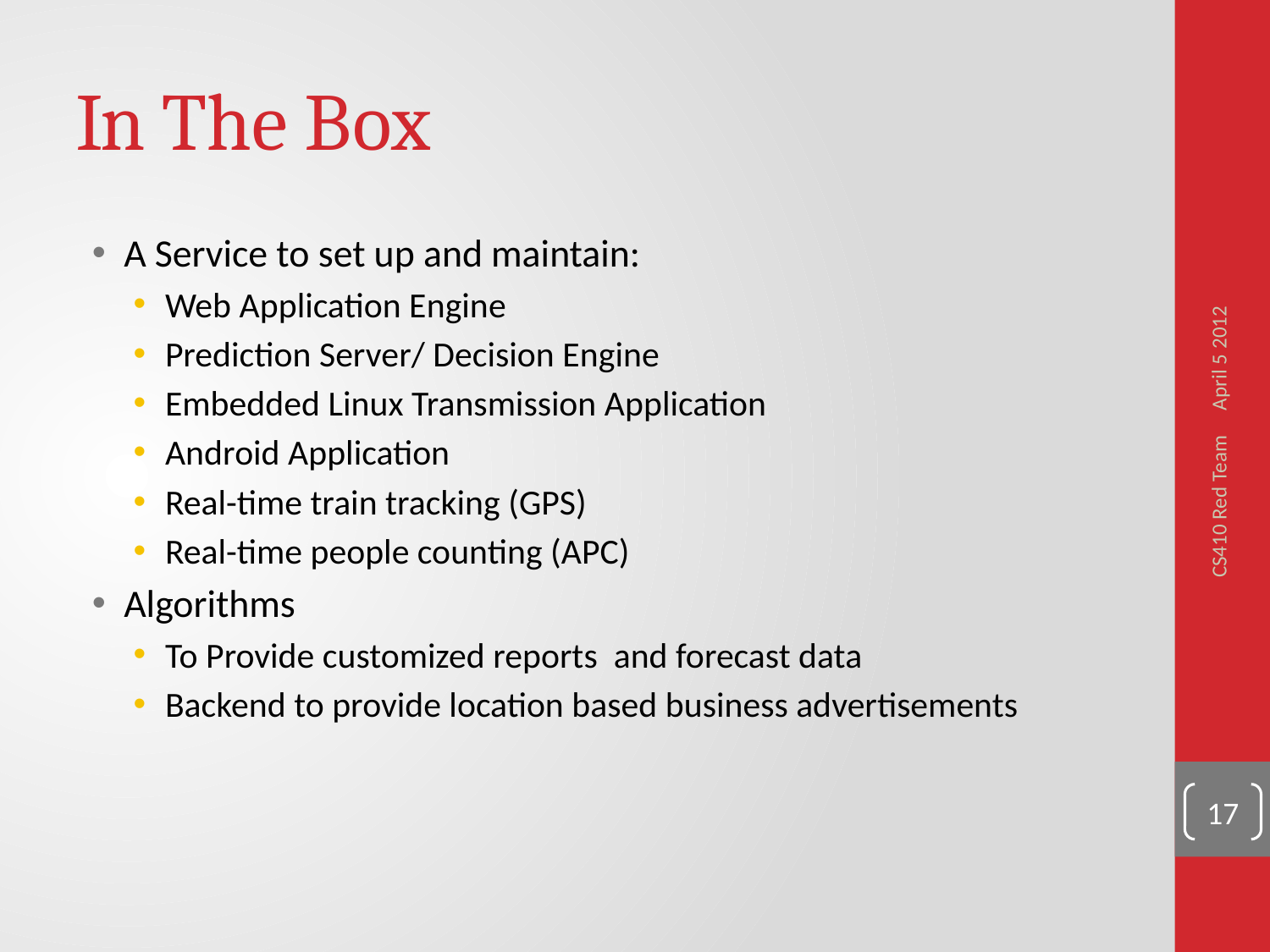

# In The Box
A Service to set up and maintain:
Web Application Engine
Prediction Server/ Decision Engine
Embedded Linux Transmission Application
Android Application
Real-time train tracking (GPS)
Real-time people counting (APC)
Algorithms
To Provide customized reports  and forecast data
Backend to provide location based business advertisements

April 5 2012
CS410 Red Team
17